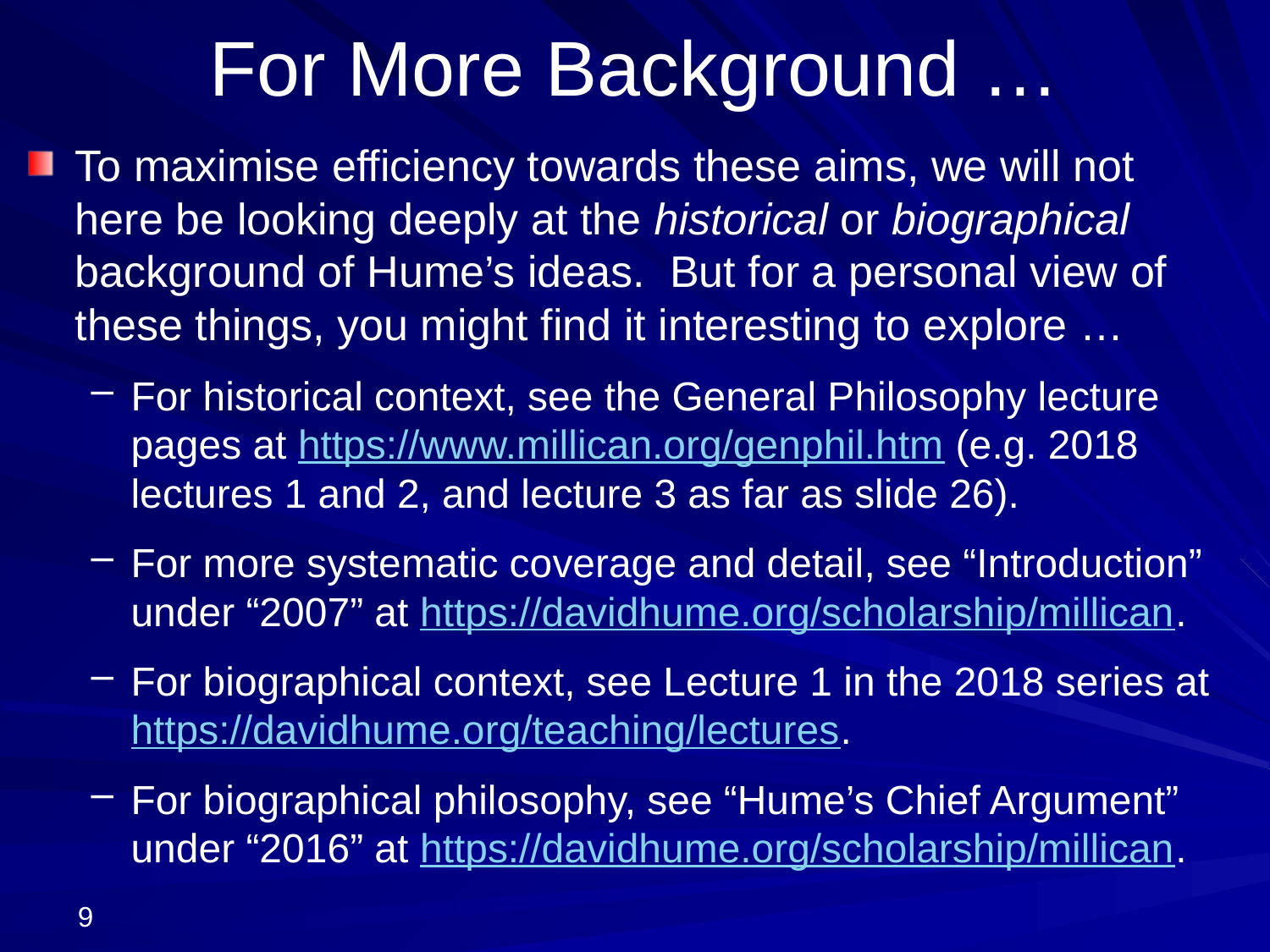

# For More Background …
To maximise efficiency towards these aims, we will not here be looking deeply at the historical or biographical background of Hume’s ideas.  But for a personal view of these things, you might find it interesting to explore …
For historical context, see the General Philosophy lecture pages at https://www.millican.org/genphil.htm (e.g. 2018 lectures 1 and 2, and lecture 3 as far as slide 26).
For more systematic coverage and detail, see “Introduction” under “2007” at https://davidhume.org/scholarship/millican.
For biographical context, see Lecture 1 in the 2018 series at https://davidhume.org/teaching/lectures.
For biographical philosophy, see “Hume’s Chief Argument” under “2016” at https://davidhume.org/scholarship/millican.

9